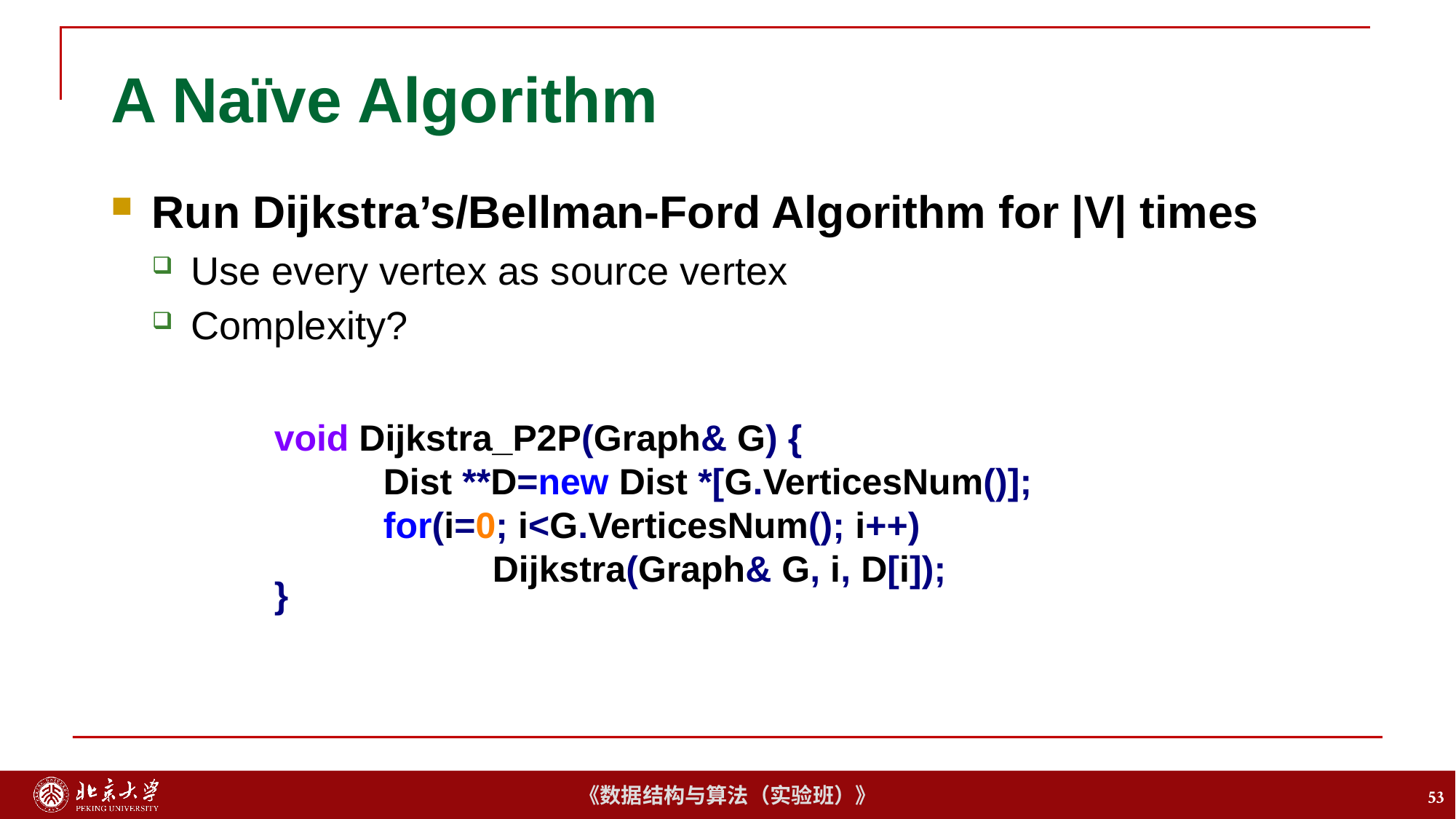

A Naïve Algorithm
Run Dijkstra’s/Bellman-Ford Algorithm for |V| times
Use every vertex as source vertex
Complexity?

void Dijkstra_P2P(Graph& G) {
	Dist **D=new Dist *[G.VerticesNum()];
	for(i=0; i<G.VerticesNum(); i++)
		Dijkstra(Graph& G, i, D[i]);
}
53